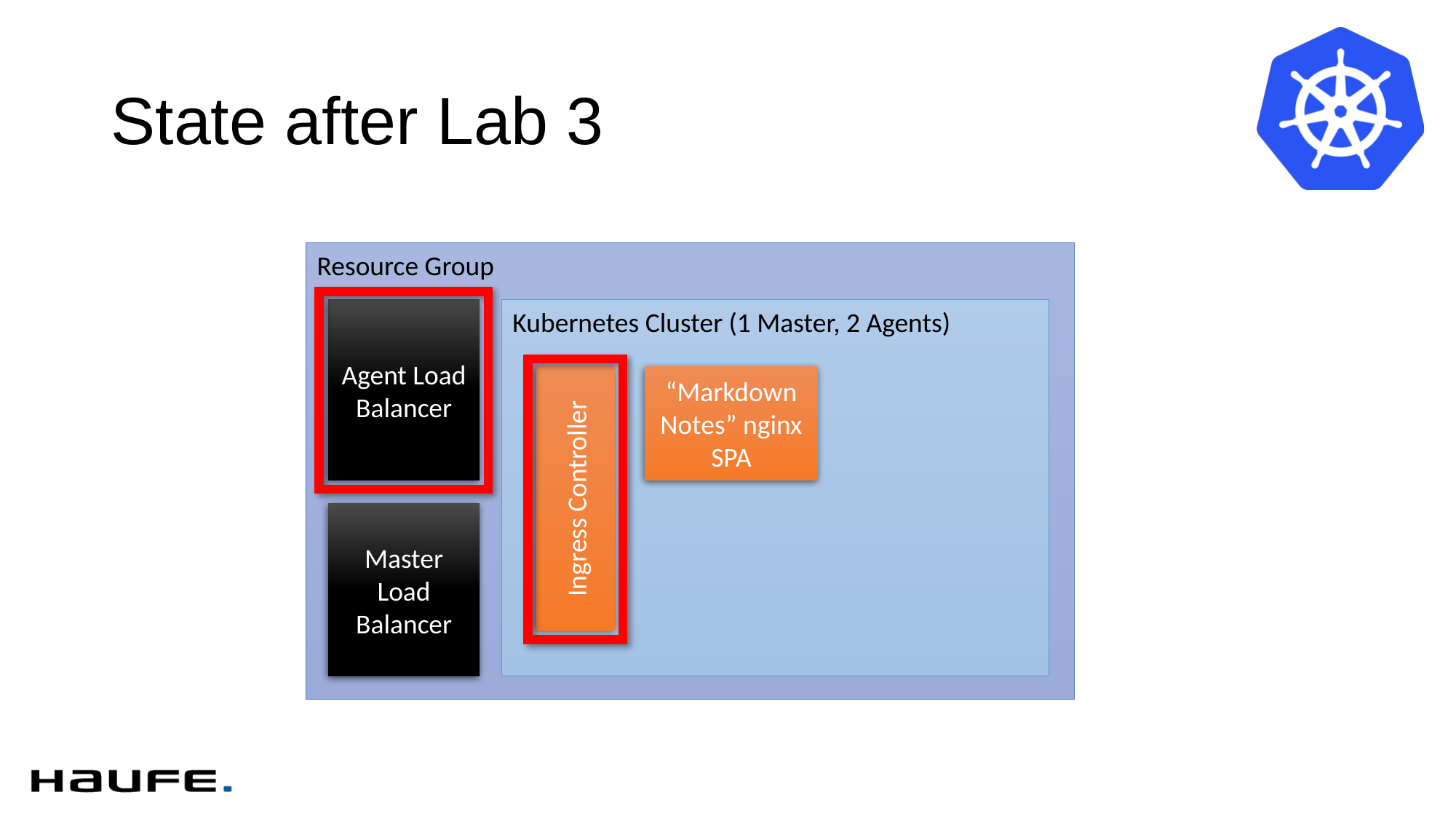

# State after Lab 3
Resource Group

Agent Load Balancer
Kubernetes Cluster (1 Master, 2 Agents)

Ingress Controller
“Markdown Notes” nginx SPA
Master
Load Balancer